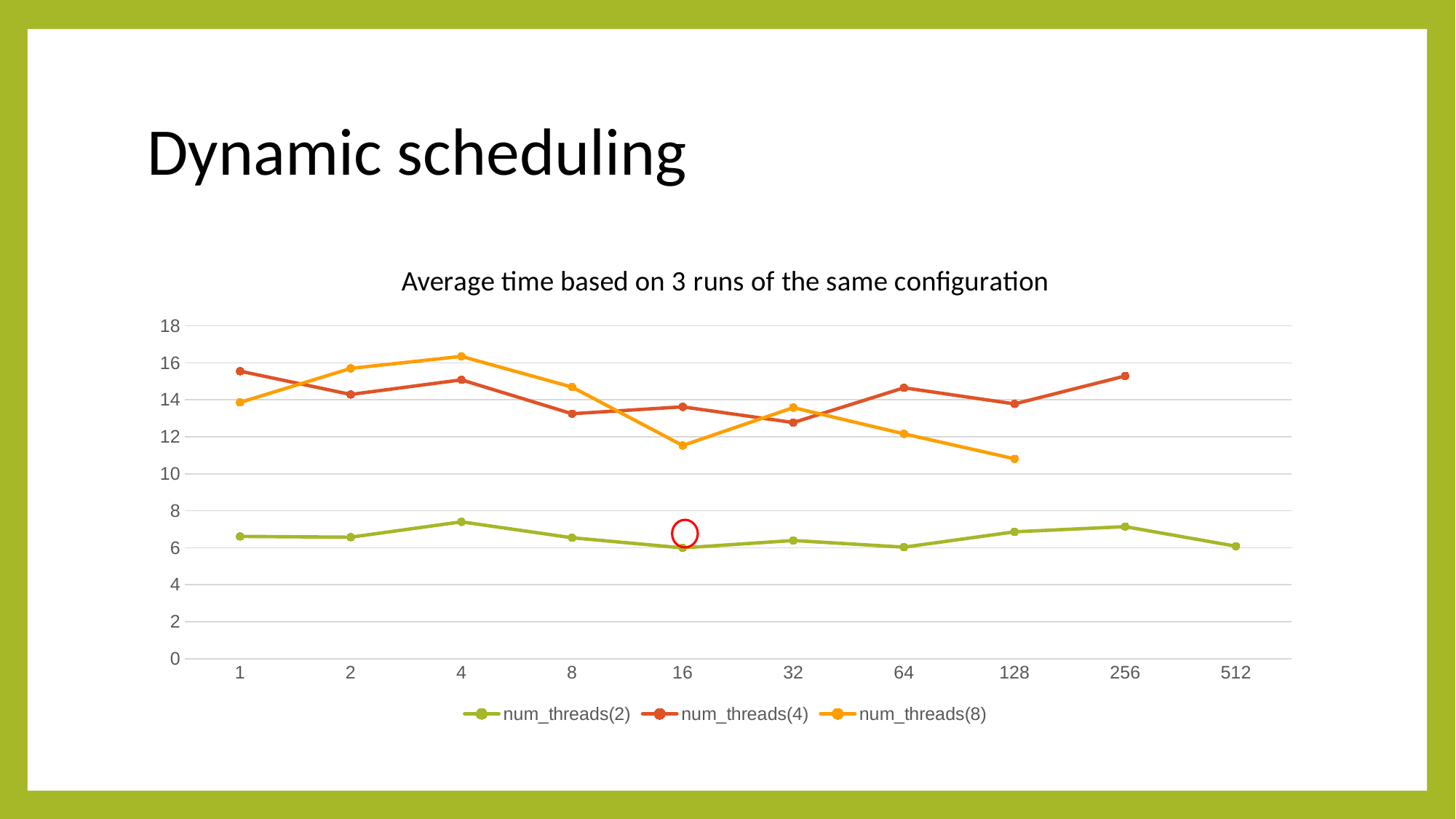

# Dynamic scheduling

### Chart: Average time based on 3 runs of the same configuration

| Category | num_threads(2) | num_threads(4) | num_threads(8) |
|---|---|---|---|
| 1 | 6.61 | 15.55 | 13.86 |
| 2 | 6.57 | 14.29 | 15.7 |
| 4 | 7.4 | 15.08 | 16.35 |
| 8 | 6.54 | 13.25 | 14.69 |
| 16 | 5.99 | 13.62 | 11.53 |
| 32 | 6.39 | 12.77 | 13.58 |
| 64 | 6.03 | 14.65 | 12.16 |
| 128 | 6.86 | 13.78 | 10.81 |
| 256 | 7.14 | 15.29 | None |
| 512 | 6.08 | None | None |